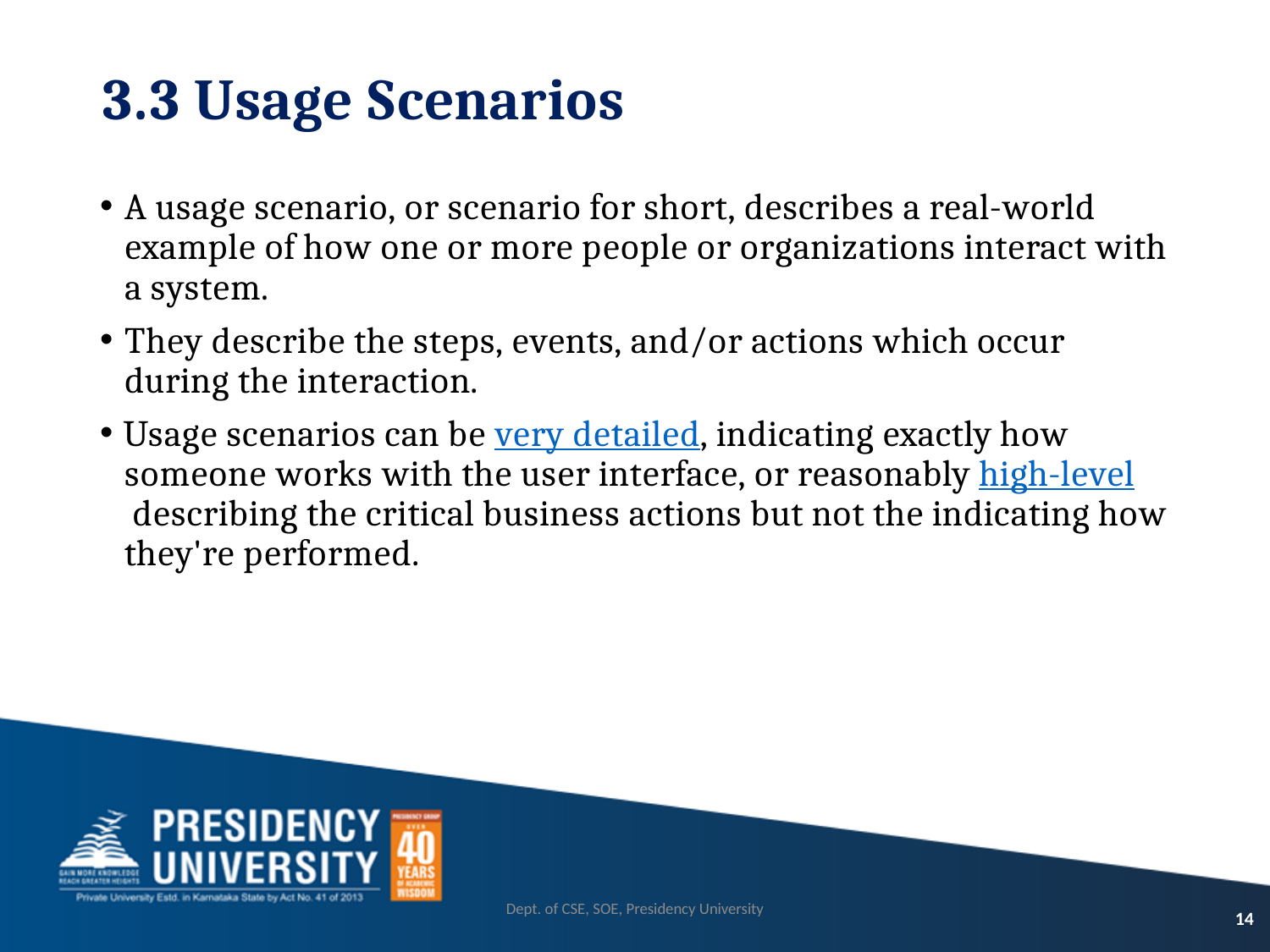

# 3.3 Usage Scenarios
A usage scenario, or scenario for short, describes a real-world example of how one or more people or organizations interact with a system.
They describe the steps, events, and/or actions which occur during the interaction.
Usage scenarios can be very detailed, indicating exactly how someone works with the user interface, or reasonably high-level describing the critical business actions but not the indicating how they're performed.
Dept. of CSE, SOE, Presidency University
14